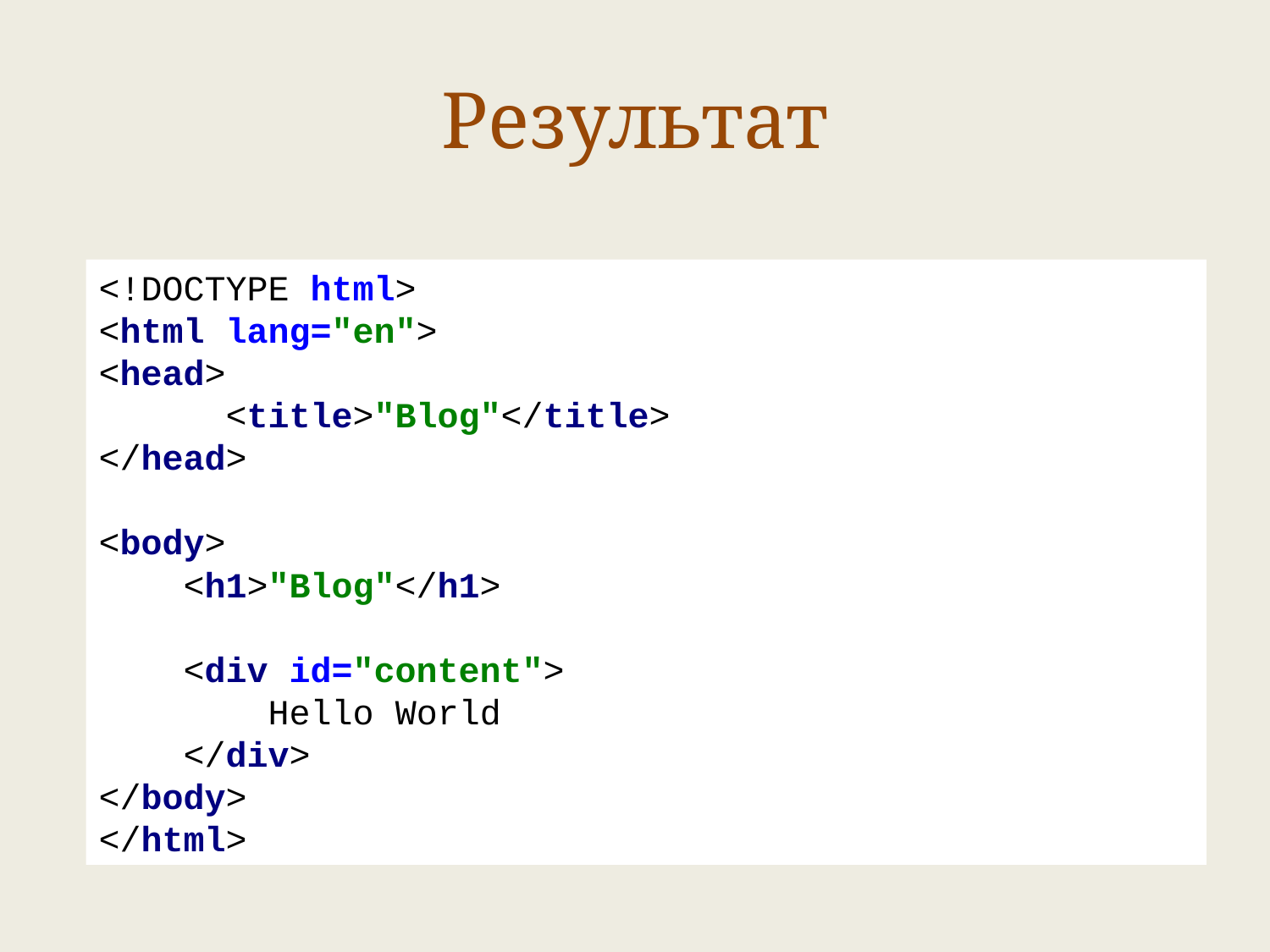

# Результат
<!DOCTYPE html>
<html lang="en">
<head>
	<title>"Blog"</title>
</head>
<body>
    <h1>"Blog"</h1>
    <div id="content">
        Hello World
    </div>
</body>
</html>